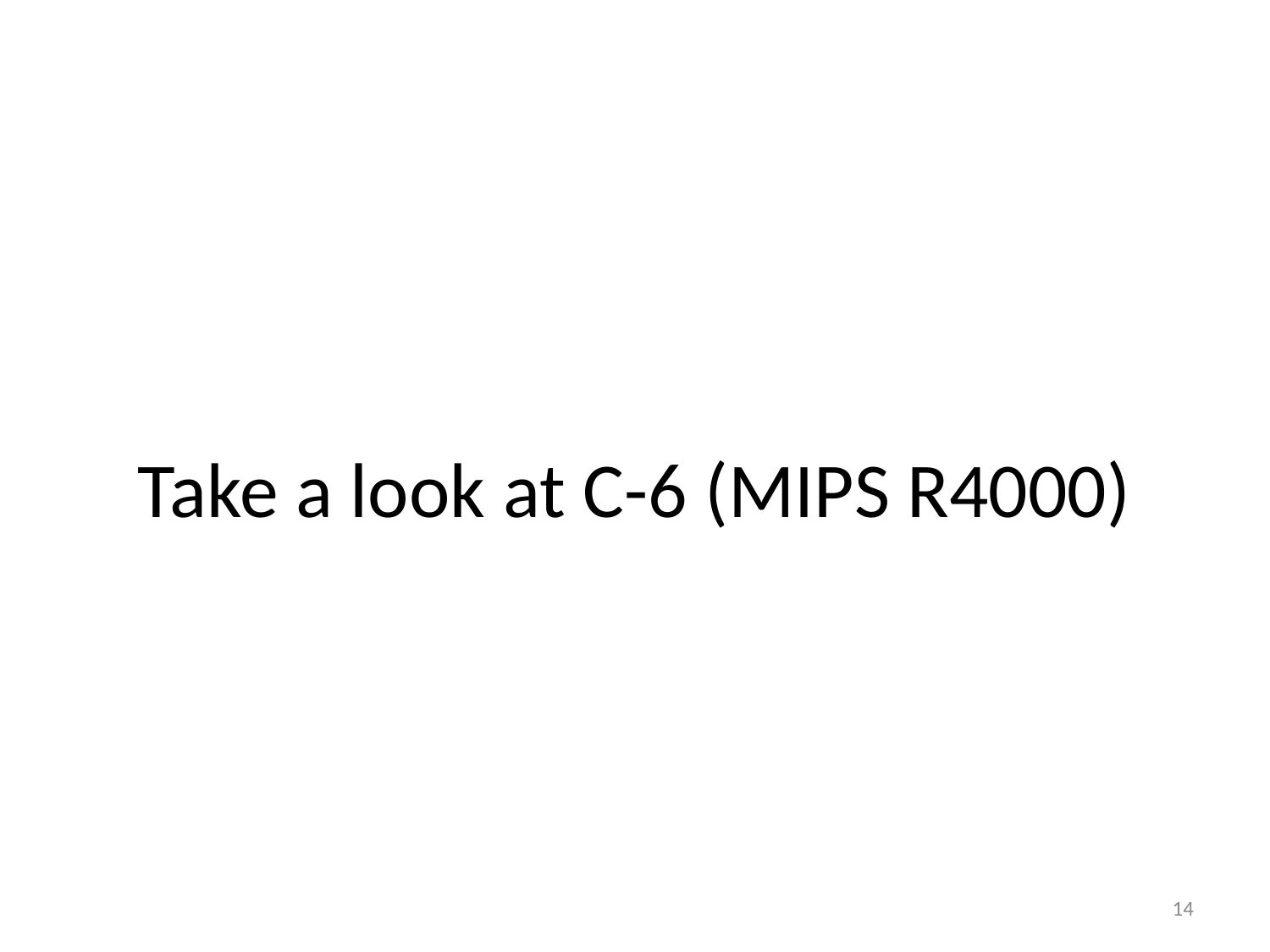

# Take a look at C-6 (MIPS R4000)
14